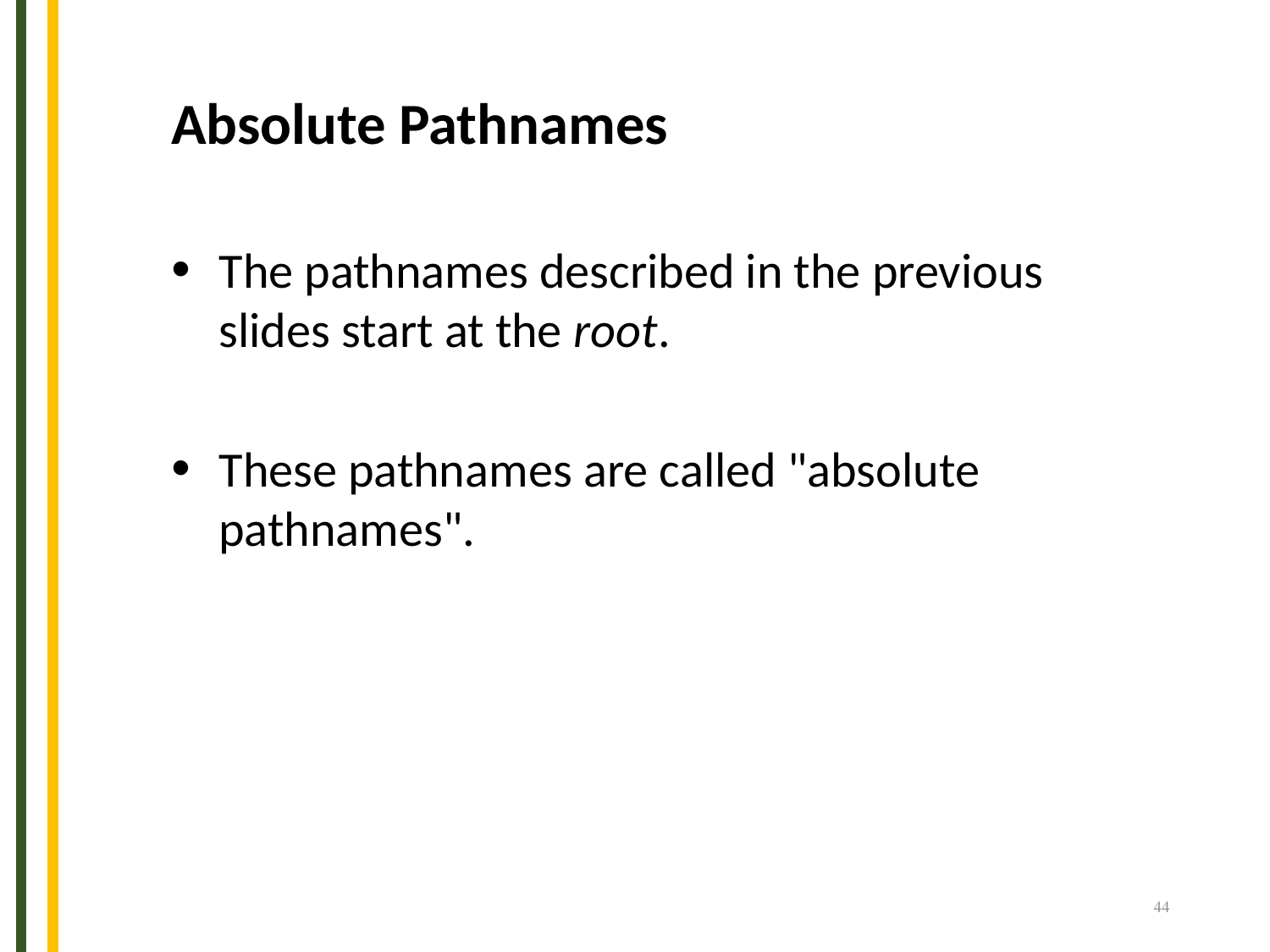

Absolute Pathnames
The pathnames described in the previous slides start at the root.

These pathnames are called "absolute pathnames".

44